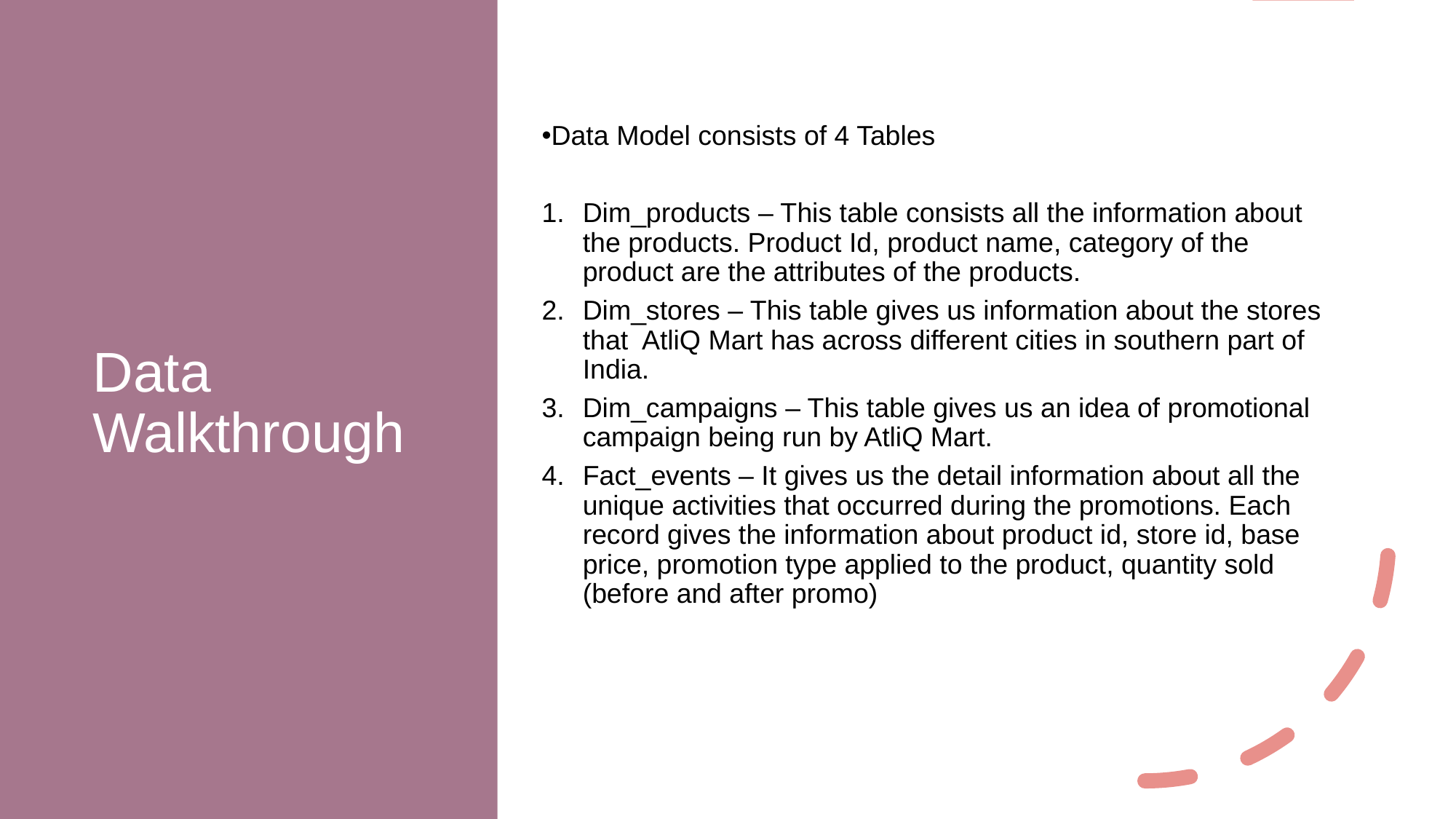

# Data Walkthrough
Data Model consists of 4 Tables

Dim_products – This table consists all the information about the products. Product Id, product name, category of the product are the attributes of the products.
Dim_stores – This table gives us information about the stores that  AtliQ Mart has across different cities in southern part of India.
Dim_campaigns – This table gives us an idea of promotional campaign being run by AtliQ Mart.
Fact_events – It gives us the detail information about all the unique activities that occurred during the promotions. Each record gives the information about product id, store id, base price, promotion type applied to the product, quantity sold (before and after promo)